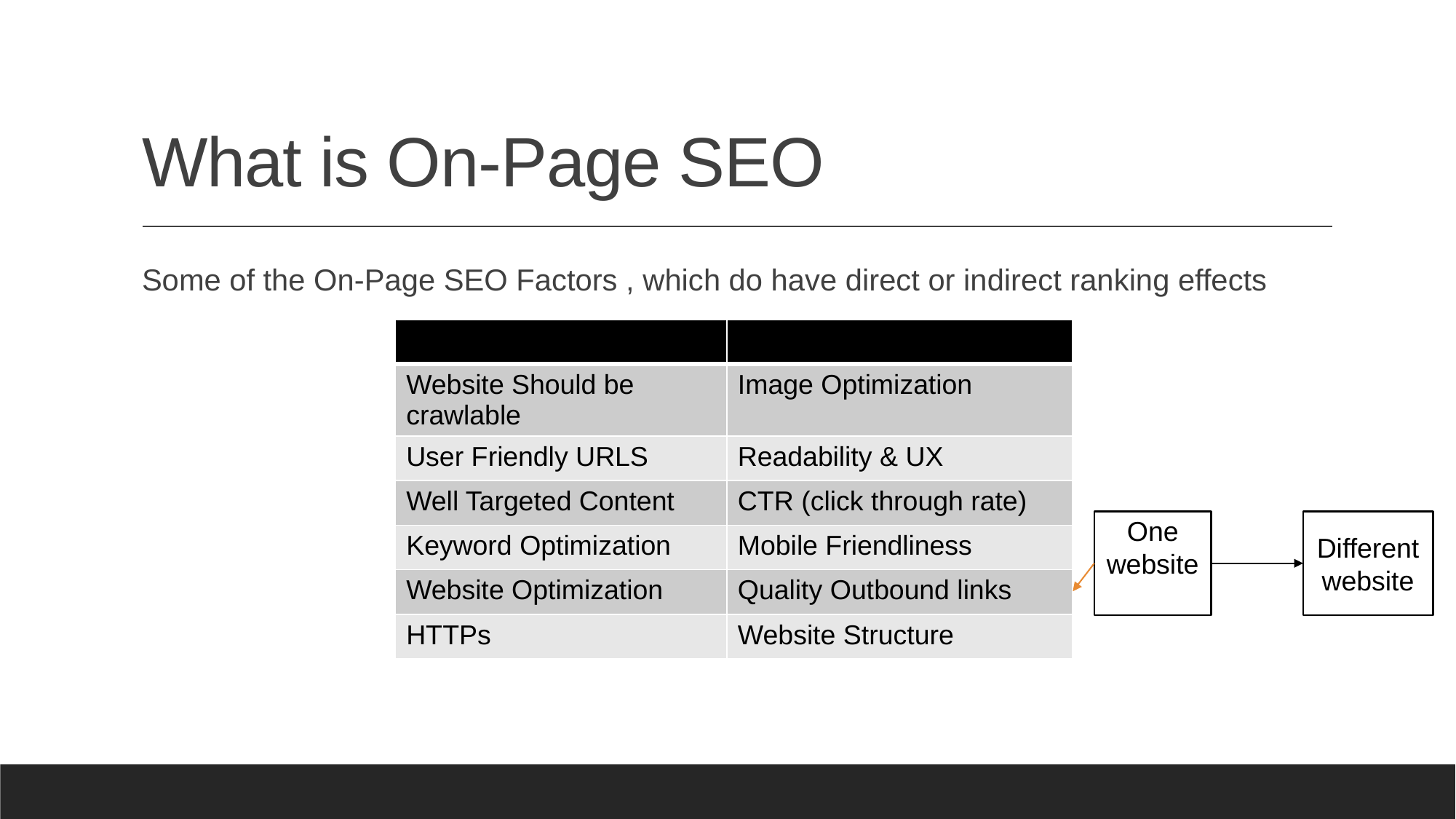

# What is On-Page SEO
Some of the On-Page SEO Factors , which do have direct or indirect ranking effects

|  |  |
| --- | --- |
| Website Should be crawlable | Image Optimization |
| User Friendly URLS | Readability & UX |
| Well Targeted Content | CTR (click through rate) |
| Keyword Optimization | Mobile Friendliness |
| Website Optimization | Quality Outbound links |
| HTTPs | Website Structure |
One website
Different website